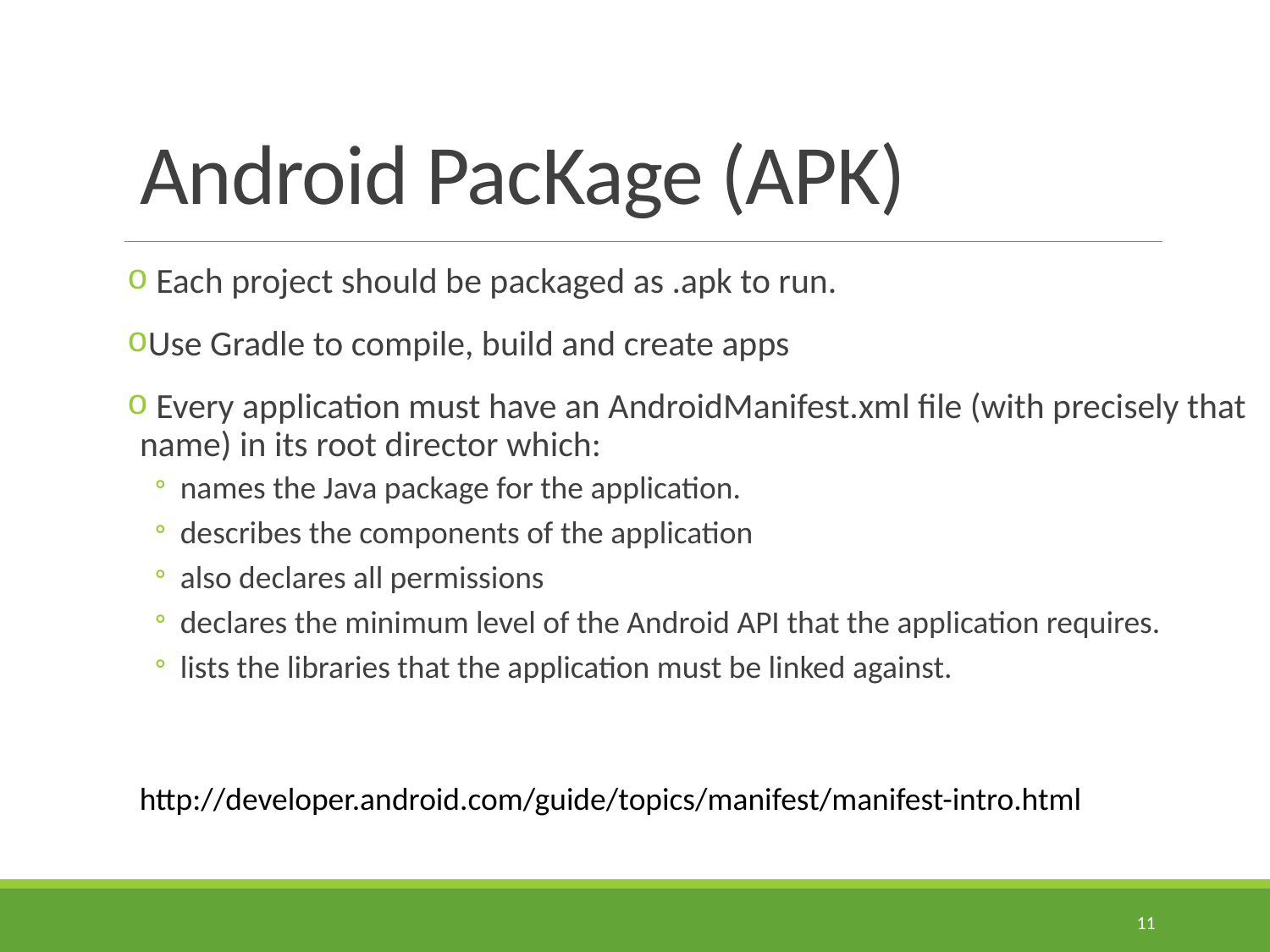

# Android PacKage (APK)
 Each project should be packaged as .apk to run.
Use Gradle to compile, build and create apps
 Every application must have an AndroidManifest.xml file (with precisely that name) in its root director which:
names the Java package for the application.
describes the components of the application
also declares all permissions
declares the minimum level of the Android API that the application requires.
lists the libraries that the application must be linked against.

http://developer.android.com/guide/topics/manifest/manifest-intro.html
11